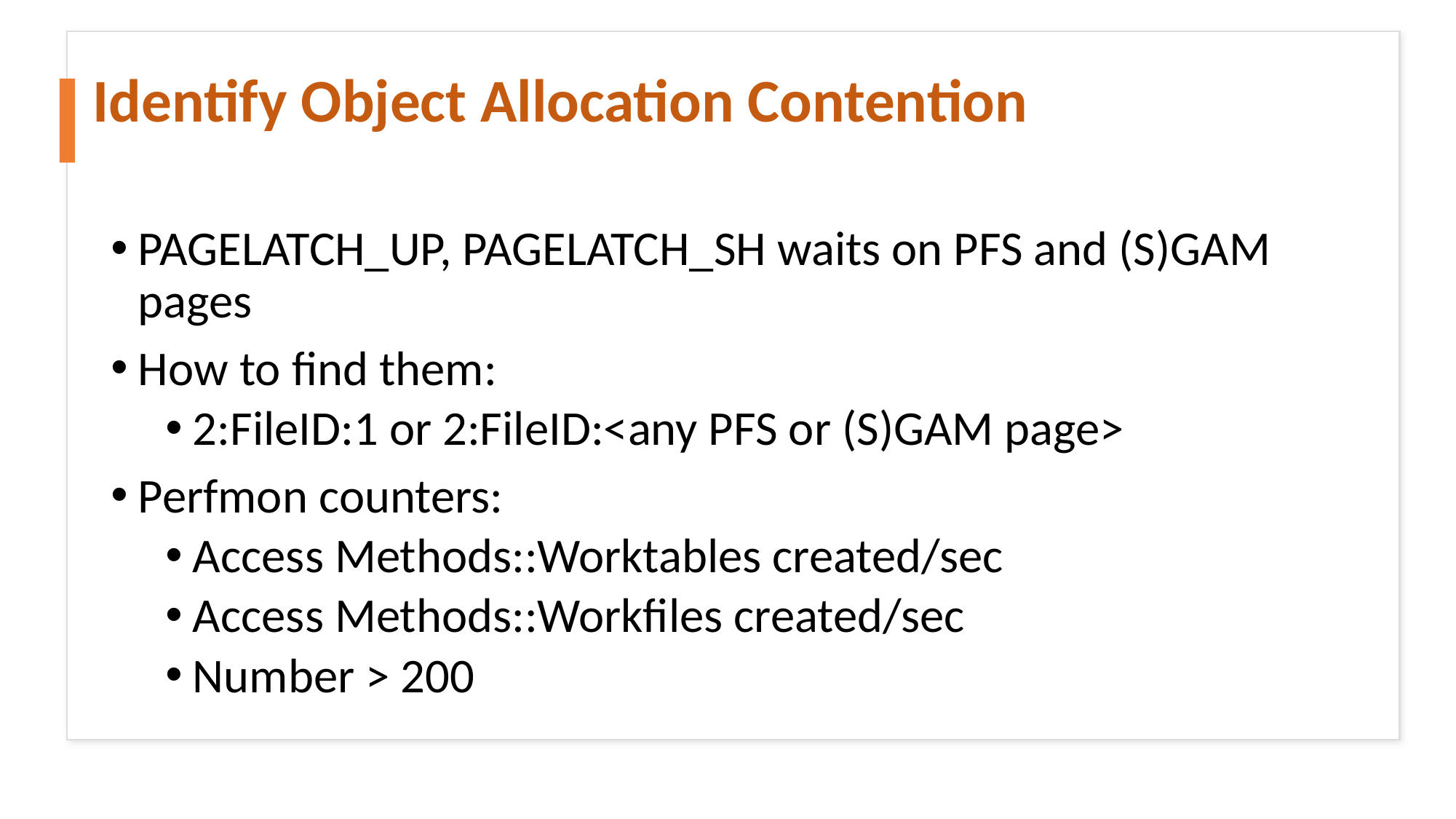

# Identify Object Allocation Contention

PAGELATCH_UP, PAGELATCH_SH waits on PFS and (S)GAM pages
How to find them:
2:FileID:1 or 2:FileID:<any PFS or (S)GAM page>
Perfmon counters:
Access Methods::Worktables created/sec
Access Methods::Workfiles created/sec
Number > 200